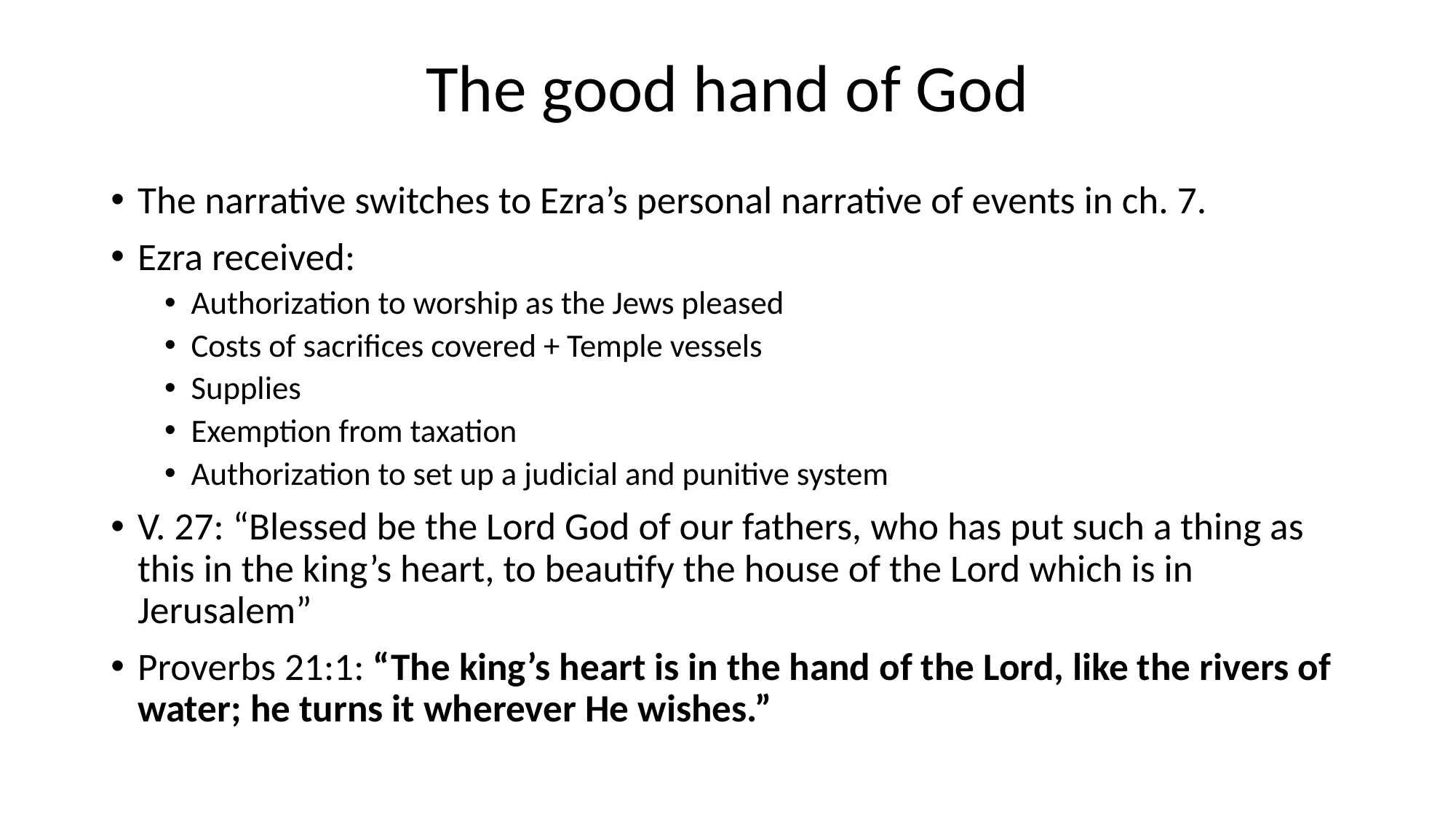

# The good hand of God
The narrative switches to Ezra’s personal narrative of events in ch. 7.
Ezra received:
Authorization to worship as the Jews pleased
Costs of sacrifices covered + Temple vessels
Supplies
Exemption from taxation
Authorization to set up a judicial and punitive system
V. 27: “Blessed be the Lord God of our fathers, who has put such a thing as this in the king’s heart, to beautify the house of the Lord which is in Jerusalem”
Proverbs 21:1: “The king’s heart is in the hand of the Lord, like the rivers of water; he turns it wherever He wishes.”